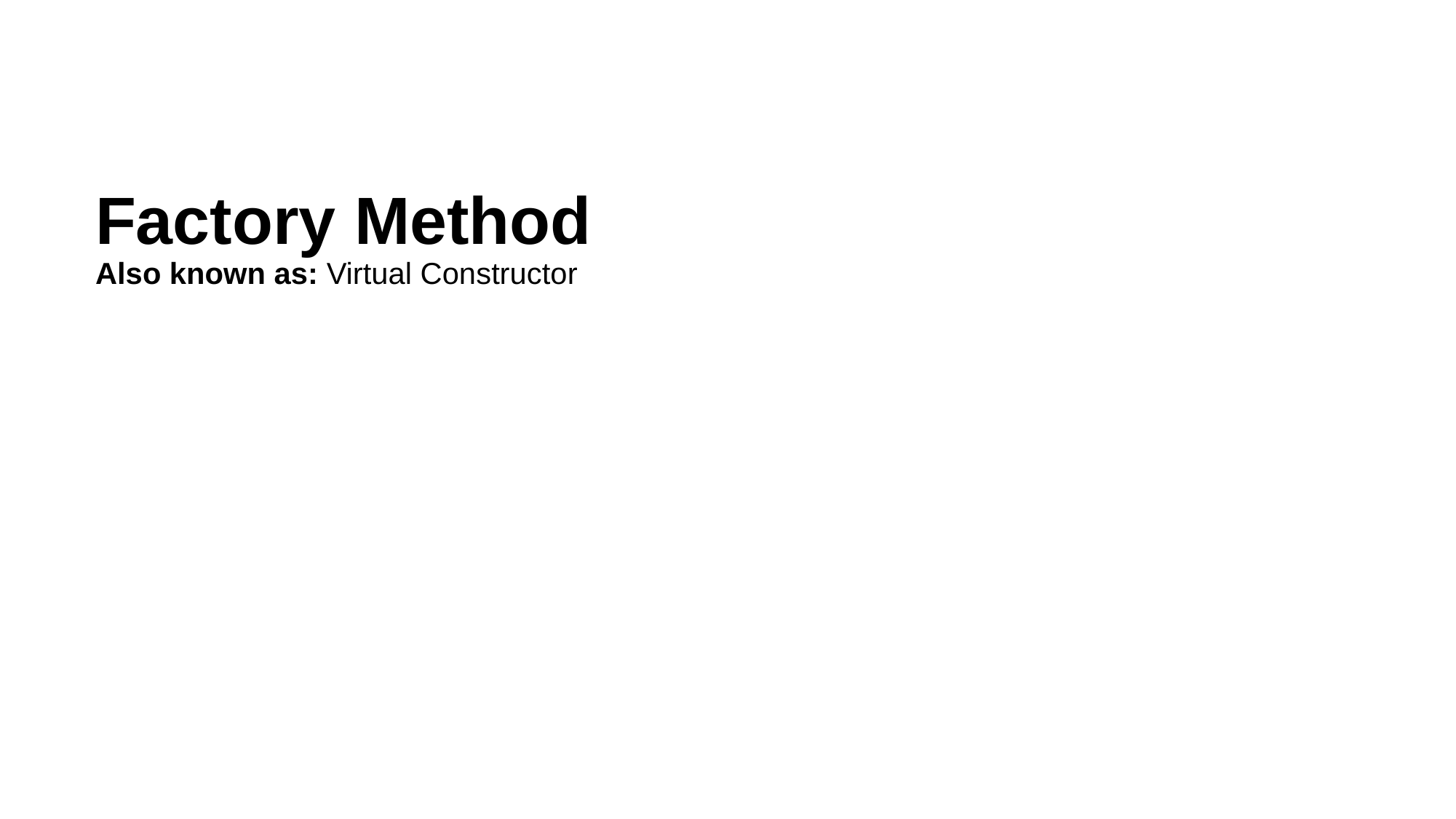

# Factory Method Also known as: Virtual Constructor